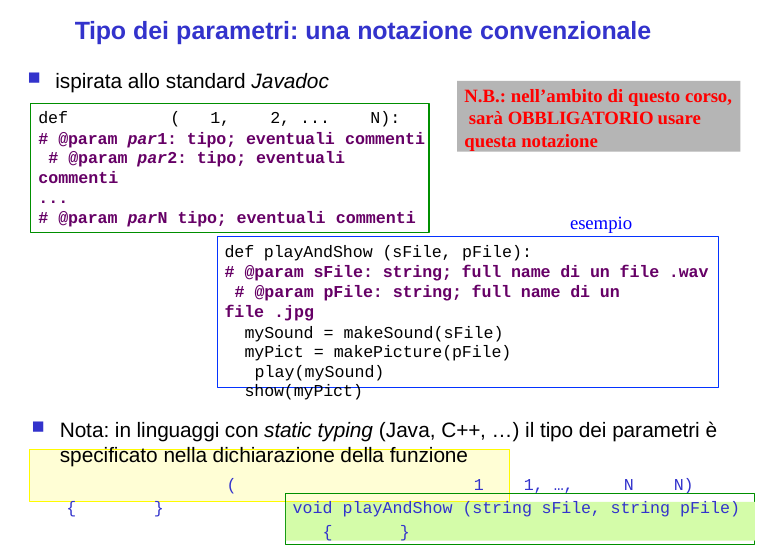

# Tipo dei parametri: una notazione convenzionale
ispirata allo standard Javadoc
N.B.: nell’ambito di questo corso,  sarà OBBLIGATORIO usare  questa notazione

def	(	1,	2, ...	N):
# @param par1: tipo; eventuali commenti  # @param par2: tipo; eventuali commenti
...
# @param parN tipo; eventuali commenti
esempio
def playAndShow (sFile, pFile):
# @param sFile: string; full name di un file .wav  # @param pFile: string; full name di un file .jpg
mySound = makeSound(sFile)  myPict = makePicture(pFile)  play(mySound)
show(myPict)

Nota: in linguaggi con static typing (Java, C++, …) il tipo dei parametri è  specificato nella dichiarazione della funzione
(	1	1, …,	N	N)
{	}

void playAndShow (string sFile, string pFile)
{	}
74